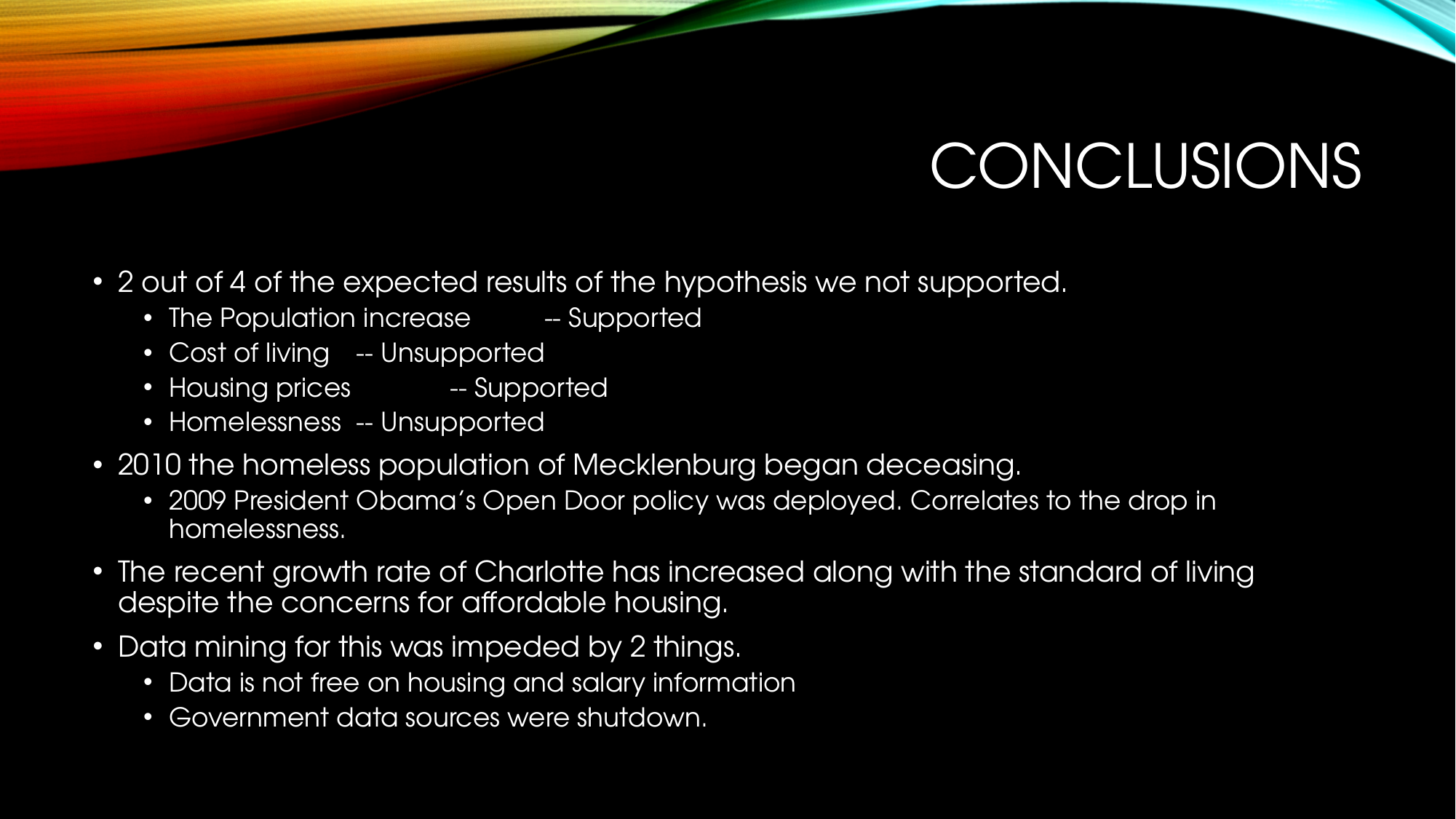

# Conclusions
2 out of 4 of the expected results of the hypothesis we not supported.
The Population increase 	-- Supported
Cost of living  		-- Unsupported
Housing prices 		-- Supported
Homelessness 		-- Unsupported
2010 the homeless population of Mecklenburg began deceasing.
2009 President Obama’s Open Door policy was deployed. Correlates to the drop in homelessness.
The recent growth rate of Charlotte has increased along with the standard of living despite the concerns for affordable housing.
Data mining for this was impeded by 2 things.
Data is not free on housing and salary information
Government data sources were shutdown.